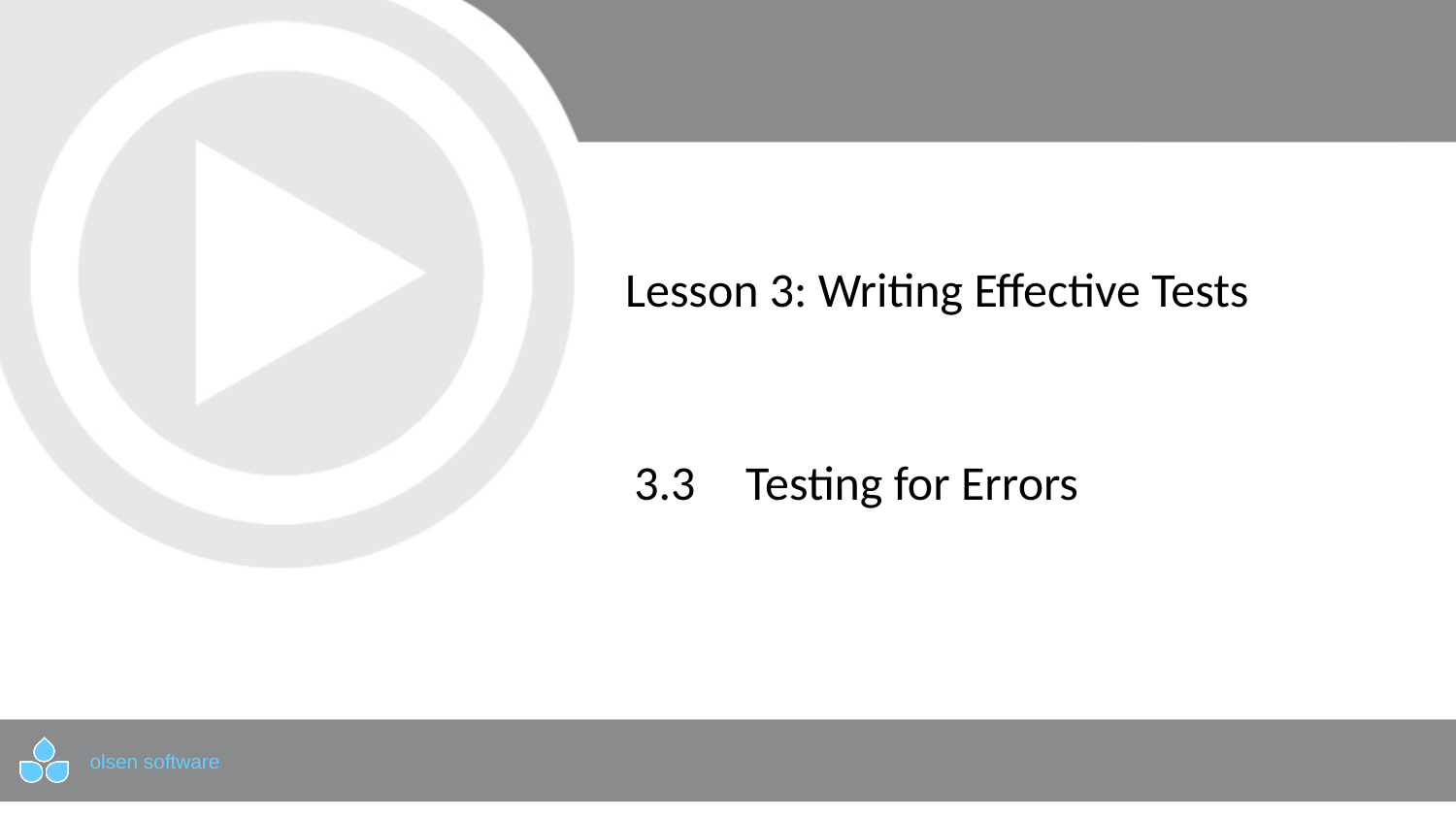

# Lesson 3: Writing Effective Tests
3.3	 Testing for Errors